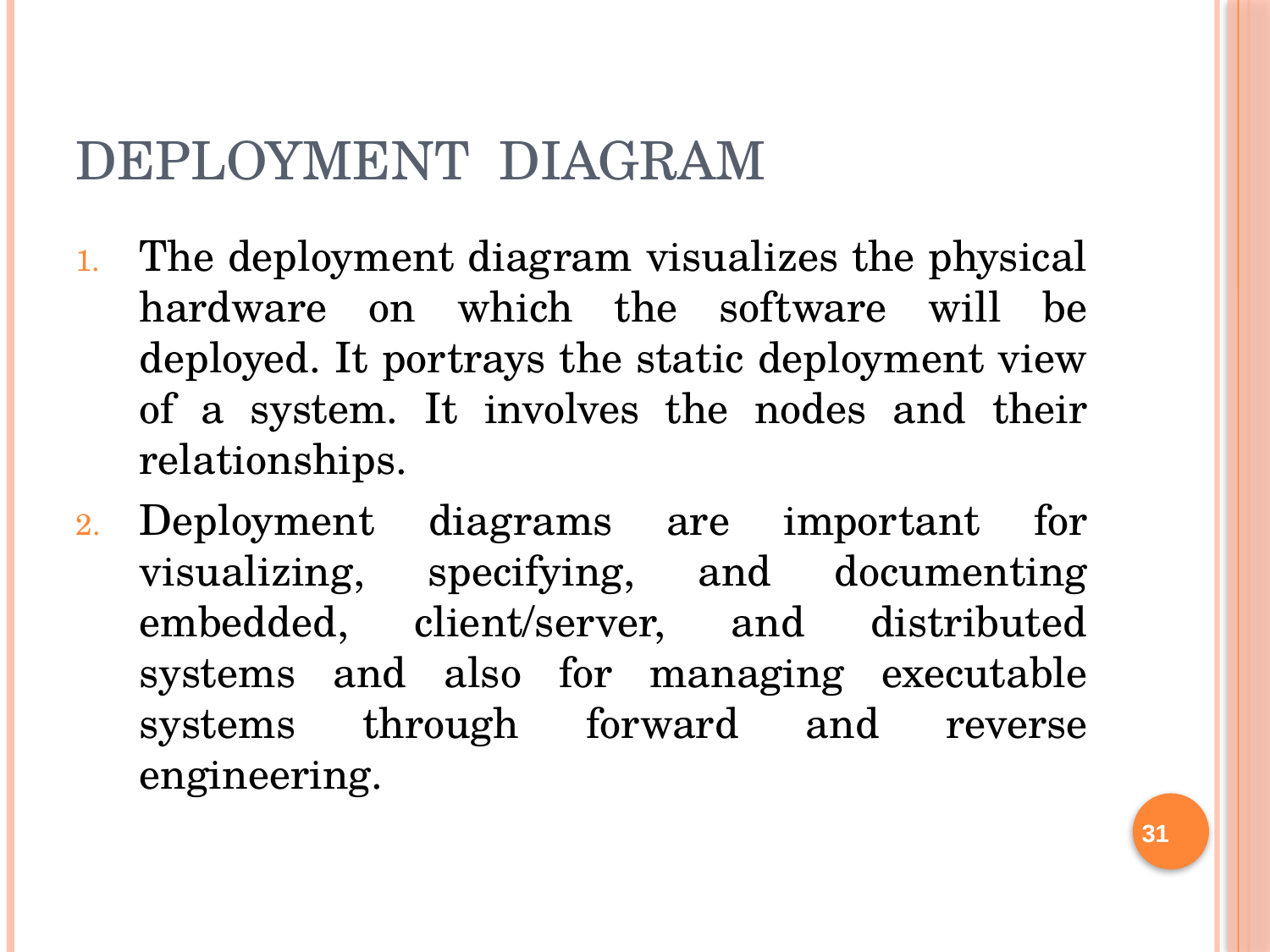

# Deployment  diagram
The deployment diagram visualizes the physical hardware on which the software will be deployed. It portrays the static deployment view of a system. It involves the nodes and their relationships.
Deployment diagrams are important for visualizing, specifying, and documenting embedded, client/server, and distributed systems and also for managing executable systems through forward and reverse engineering.

31